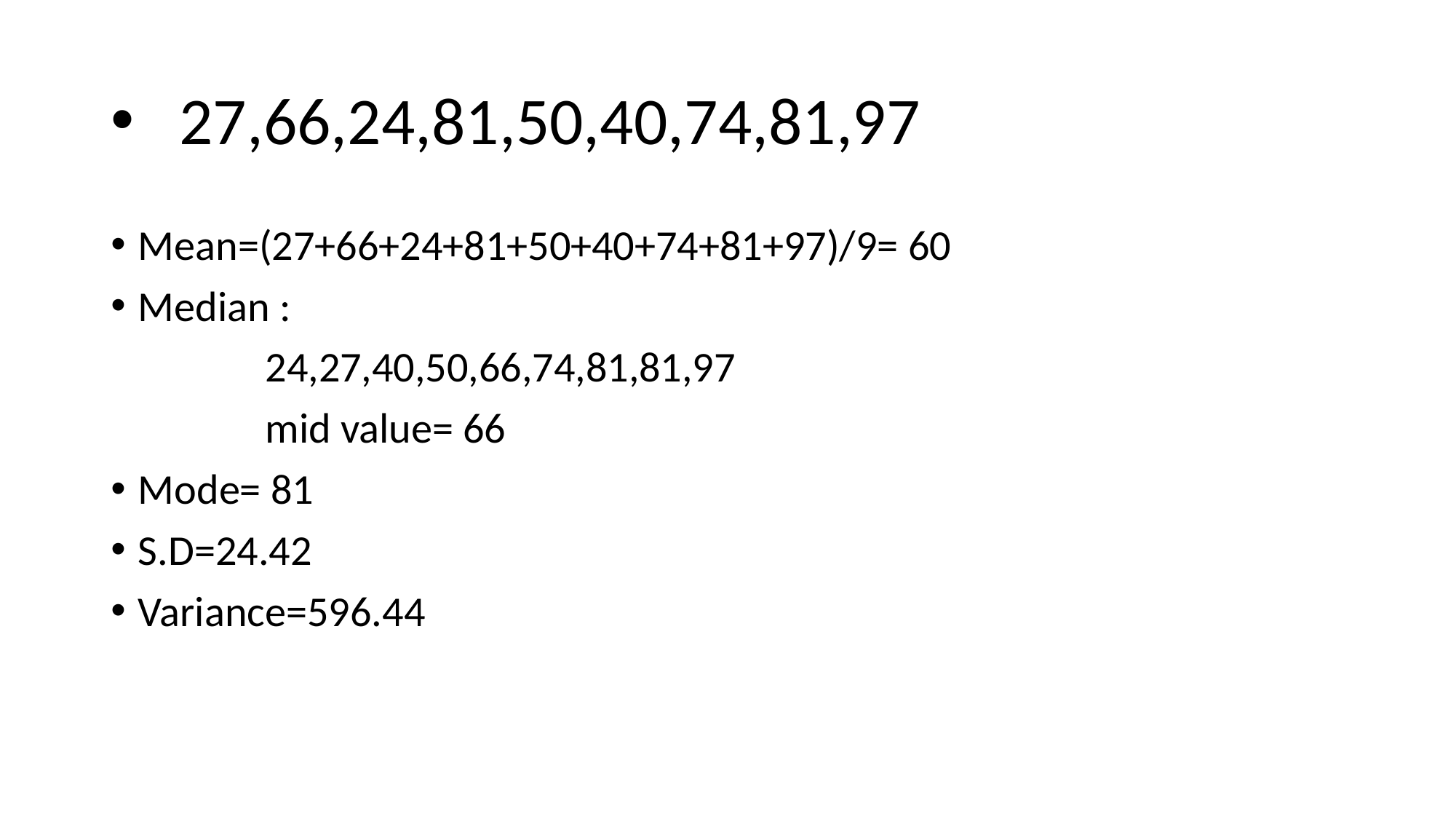

# 27,66,24,81,50,40,74,81,97
Mean=(27+66+24+81+50+40+74+81+97)/9= 60
Median :
                24,27,40,50,66,74,81,81,97
                mid value= 66
Mode= 81
S.D=24.42
Variance=596.44